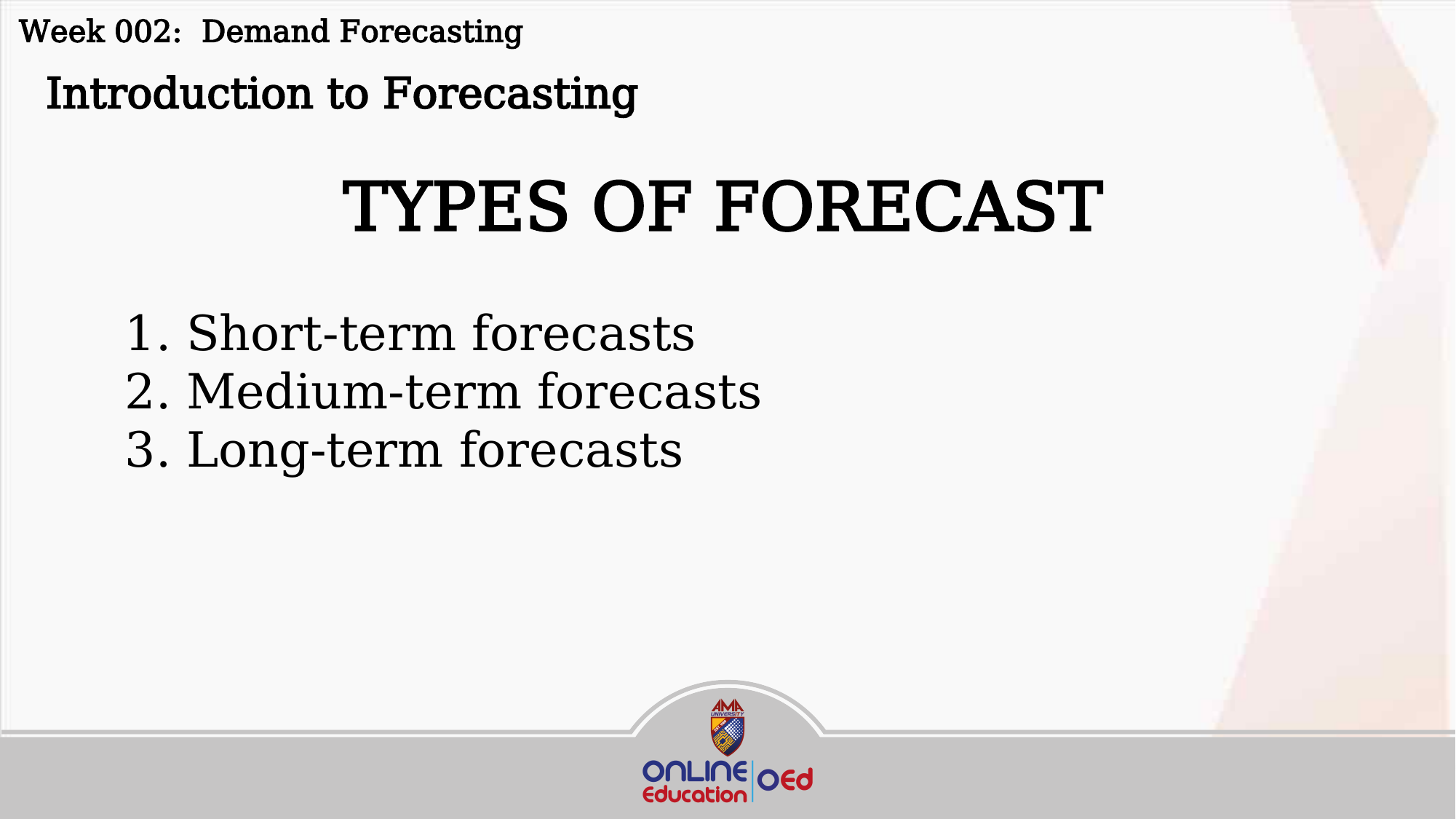

Week 002:  Demand Forecasting
  Introduction to Forecasting
TYPES OF FORECAST

Short-term forecasts
Medium-term forecasts
Long-term forecasts